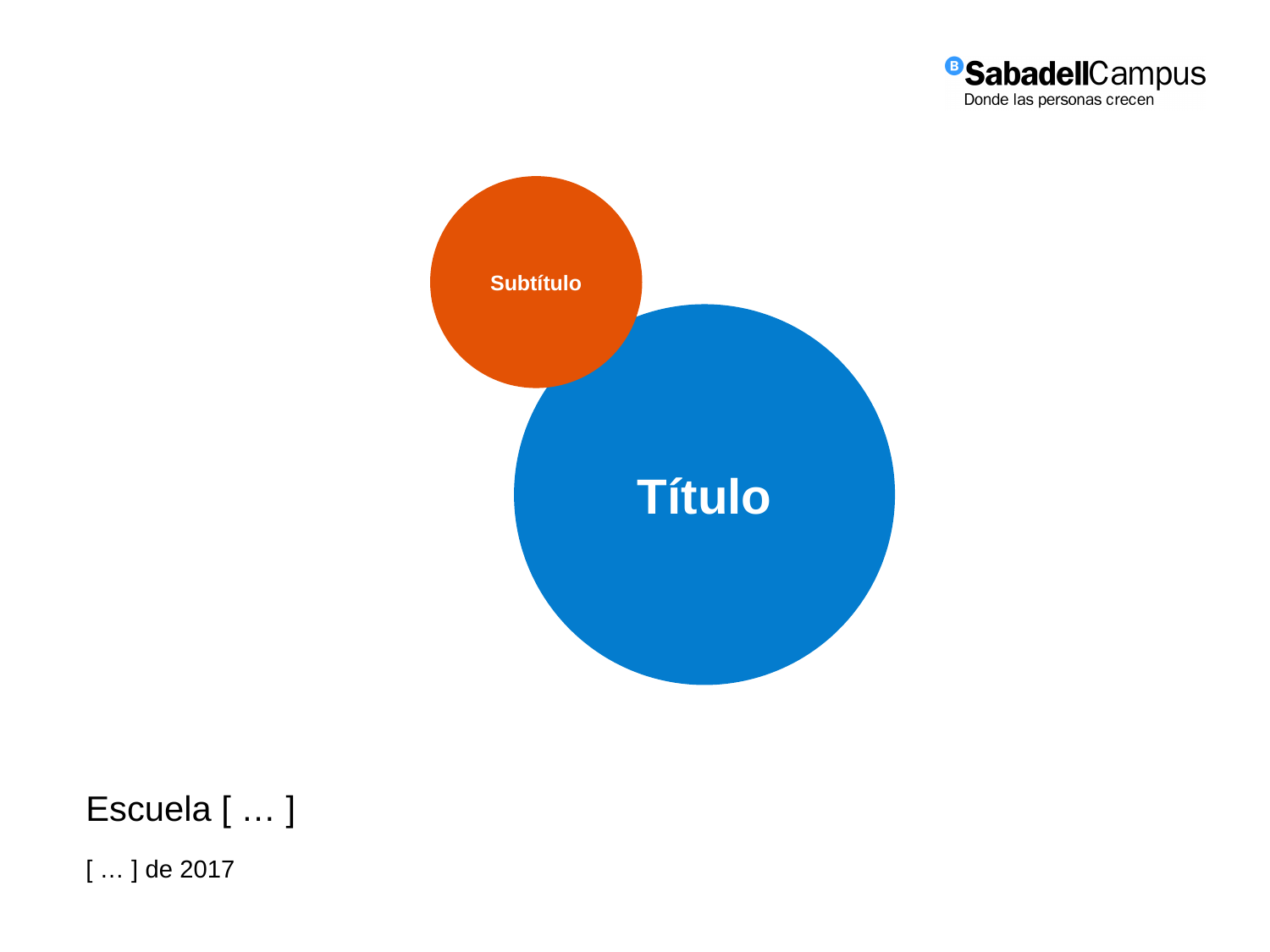

Subtítulo
Título
Escuela [ … ]

[ … ] de 2017